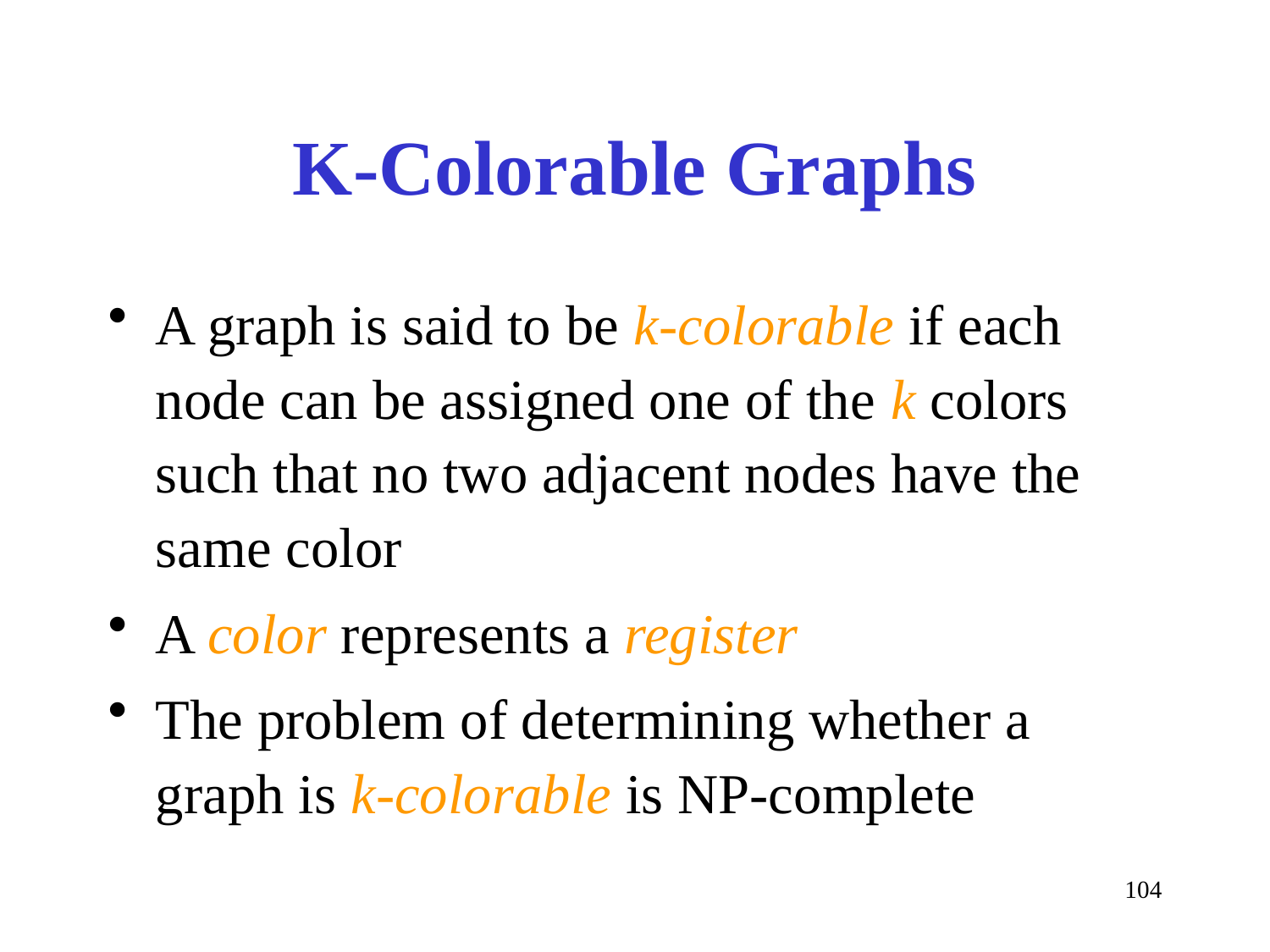

# K-Colorable Graphs
A graph is said to be k-colorable if each node can be assigned one of the k colors such that no two adjacent nodes have the same color
A color represents a register
The problem of determining whether a graph is k-colorable is NP-complete
104